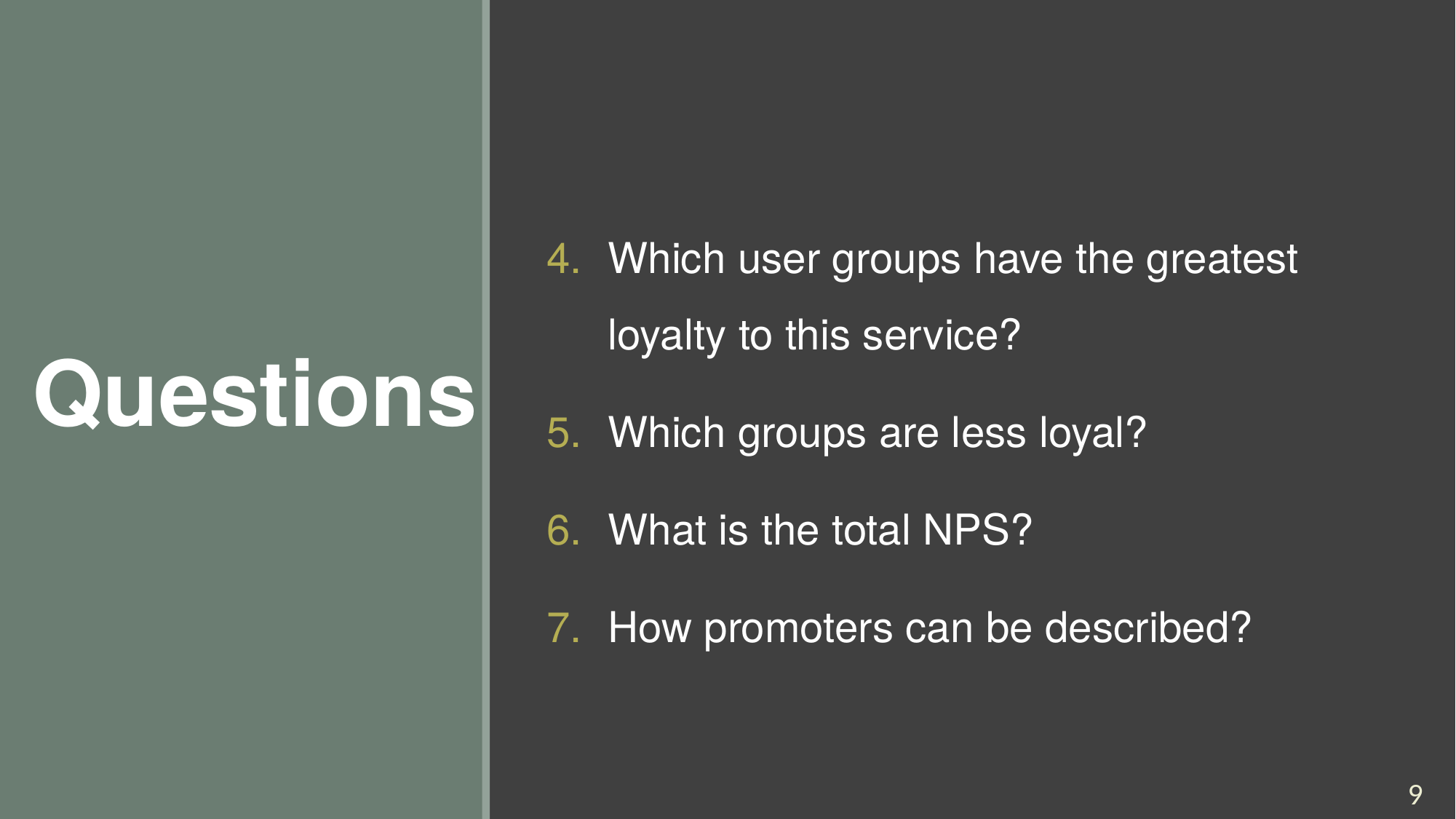

Which user groups have the greatest loyalty to this service?
Which groups are less loyal?
What is the total NPS?
How promoters can be described?
Questions
9